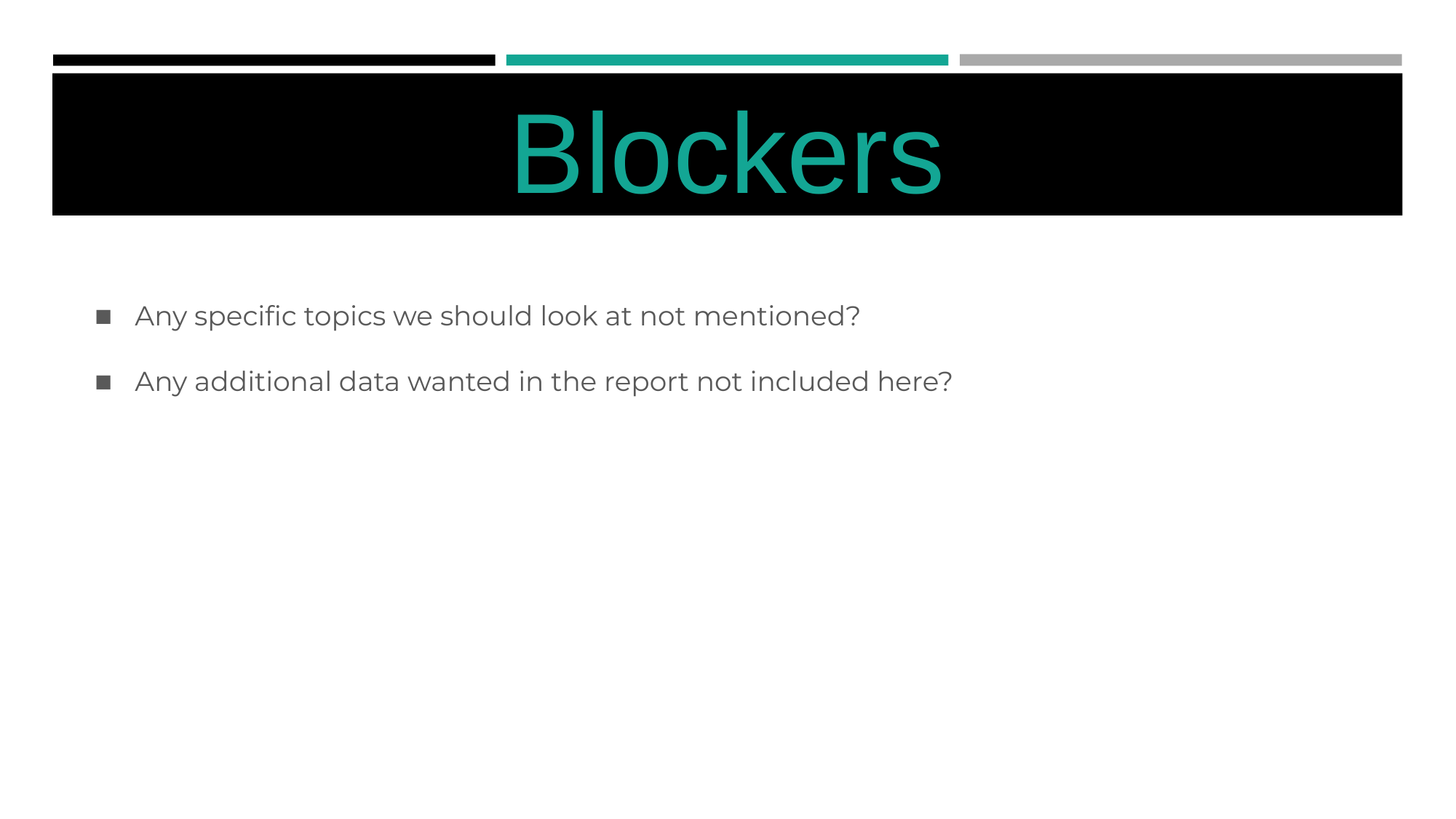

Blockers
Any specific topics we should look at not mentioned?
Any additional data wanted in the report not included here?